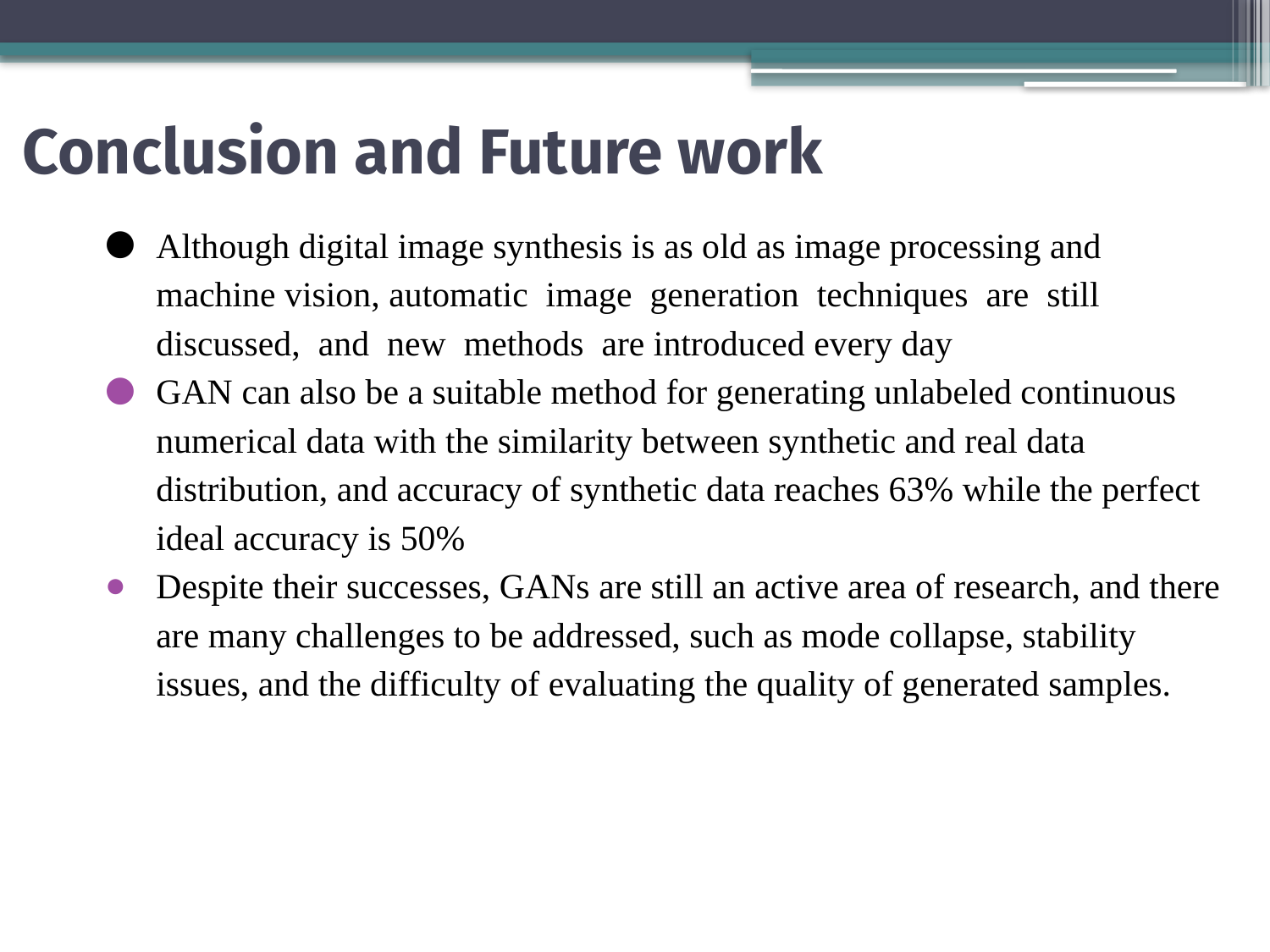

Conclusion and Future work
#
Although digital image synthesis is as old as image processing and machine vision, automatic  image  generation  techniques  are  still  discussed,  and  new  methods  are introduced every day
GAN can also be a suitable method for generating unlabeled continuous numerical data with the similarity between synthetic and real data distribution, and accuracy of synthetic data reaches 63% while the perfect ideal accuracy is 50%
Despite their successes, GANs are still an active area of research, and there are many challenges to be addressed, such as mode collapse, stability issues, and the difficulty of evaluating the quality of generated samples.

17